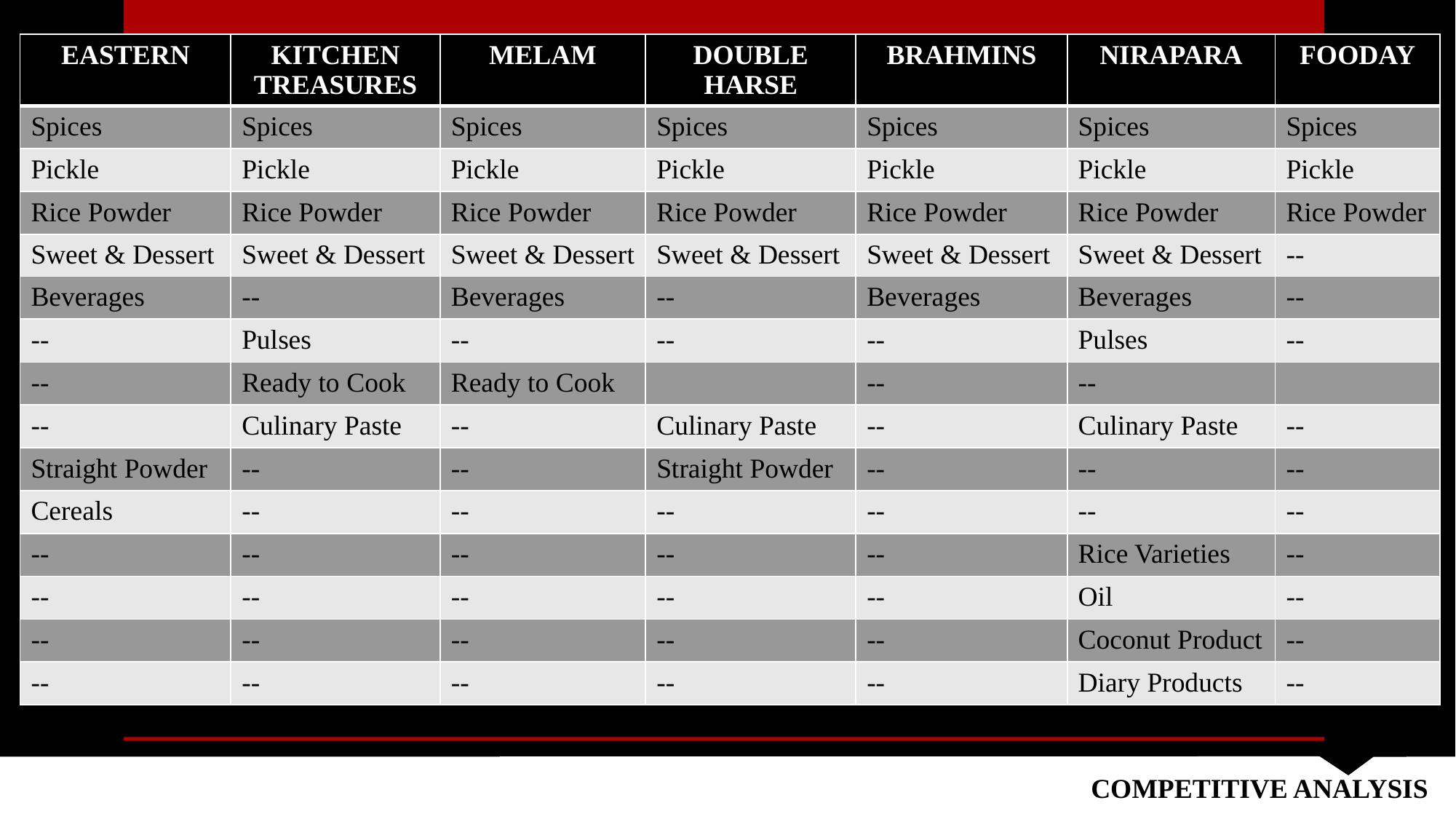

| EASTERN | KITCHEN TREASURES | MELAM | DOUBLE HARSE | BRAHMINS | NIRAPARA | FOODAY |
| --- | --- | --- | --- | --- | --- | --- |
| Spices | Spices | Spices | Spices | Spices | Spices | Spices |
| Pickle | Pickle | Pickle | Pickle | Pickle | Pickle | Pickle |
| Rice Powder | Rice Powder | Rice Powder | Rice Powder | Rice Powder | Rice Powder | Rice Powder |
| Sweet & Dessert | Sweet & Dessert | Sweet & Dessert | Sweet & Dessert | Sweet & Dessert | Sweet & Dessert | -- |
| Beverages | -- | Beverages | -- | Beverages | Beverages | -- |
| -- | Pulses | -- | -- | -- | Pulses | -- |
| -- | Ready to Cook | Ready to Cook |  | -- | -- |  |
| -- | Culinary Paste | -- | Culinary Paste | -- | Culinary Paste | -- |
| Straight Powder | -- | -- | Straight Powder | -- | -- | -- |
| Cereals | -- | -- | -- | -- | -- | -- |
| -- | -- | -- | -- | -- | Rice Varieties | -- |
| -- | -- | -- | -- | -- | Oil | -- |
| -- | -- | -- | -- | -- | Coconut Product | -- |
| -- | -- | -- | -- | -- | Diary Products | -- |

COMPETITIVE ANALYSIS